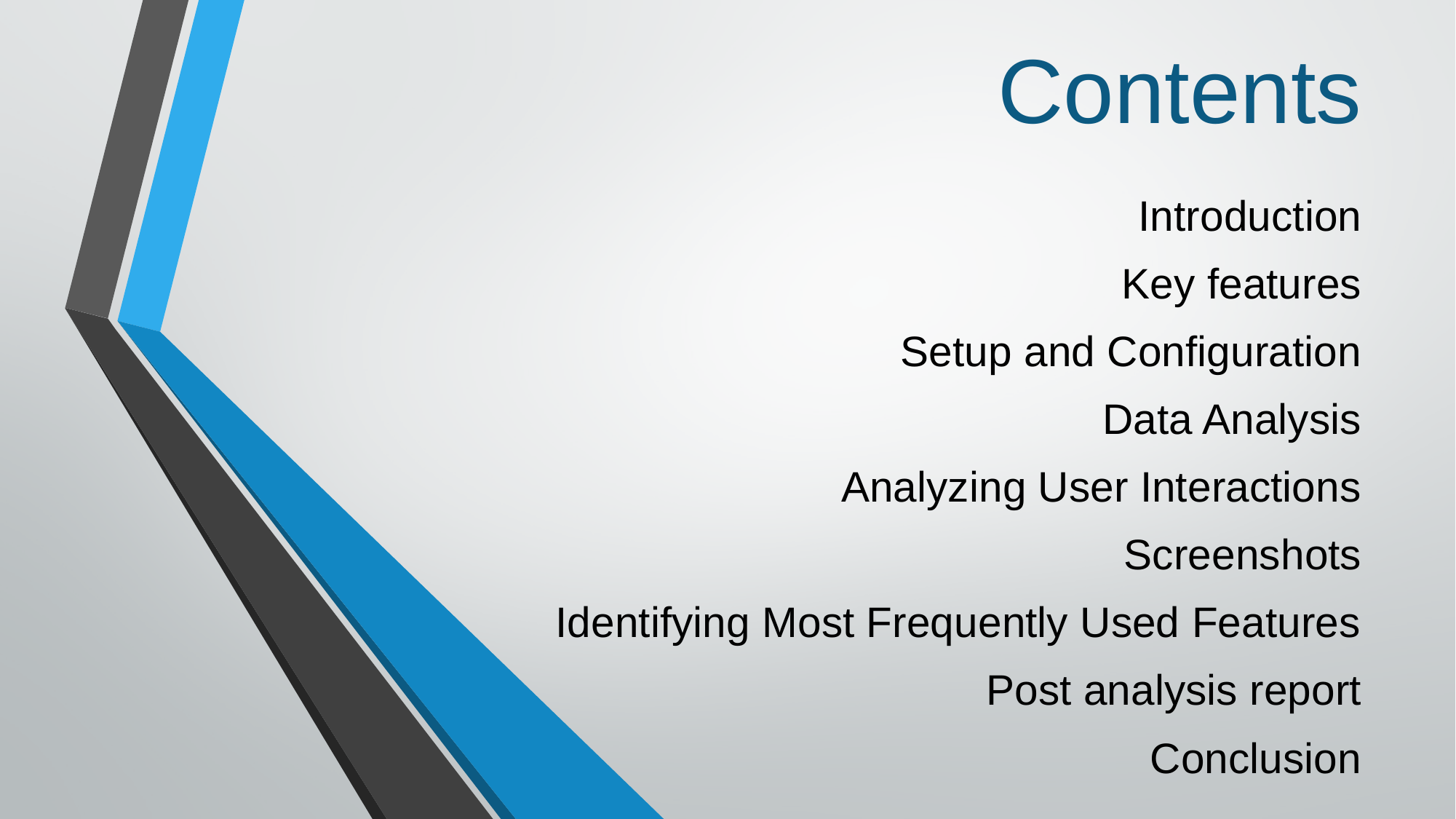

# Contents
Introduction
Key features
Setup and Configuration
Data Analysis
Analyzing User Interactions
Screenshots
Identifying Most Frequently Used Features
Post analysis report
Conclusion